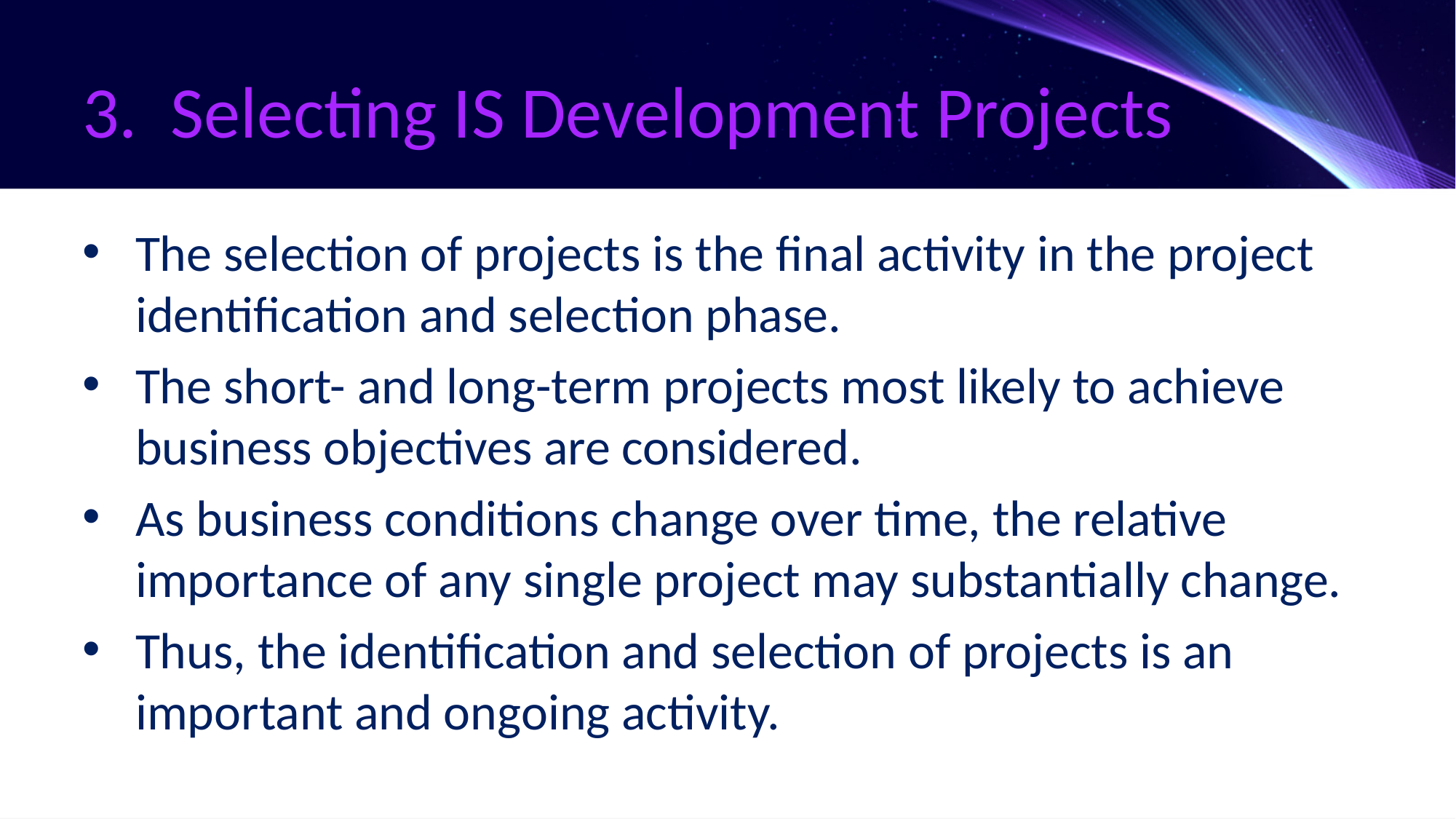

# Selecting IS Development Projects
The selection of projects is the final activity in the project identification and selection phase.
The short- and long-term projects most likely to achieve business objectives are considered.
As business conditions change over time, the relative importance of any single project may substantially change.
Thus, the identification and selection of projects is an important and ongoing activity.